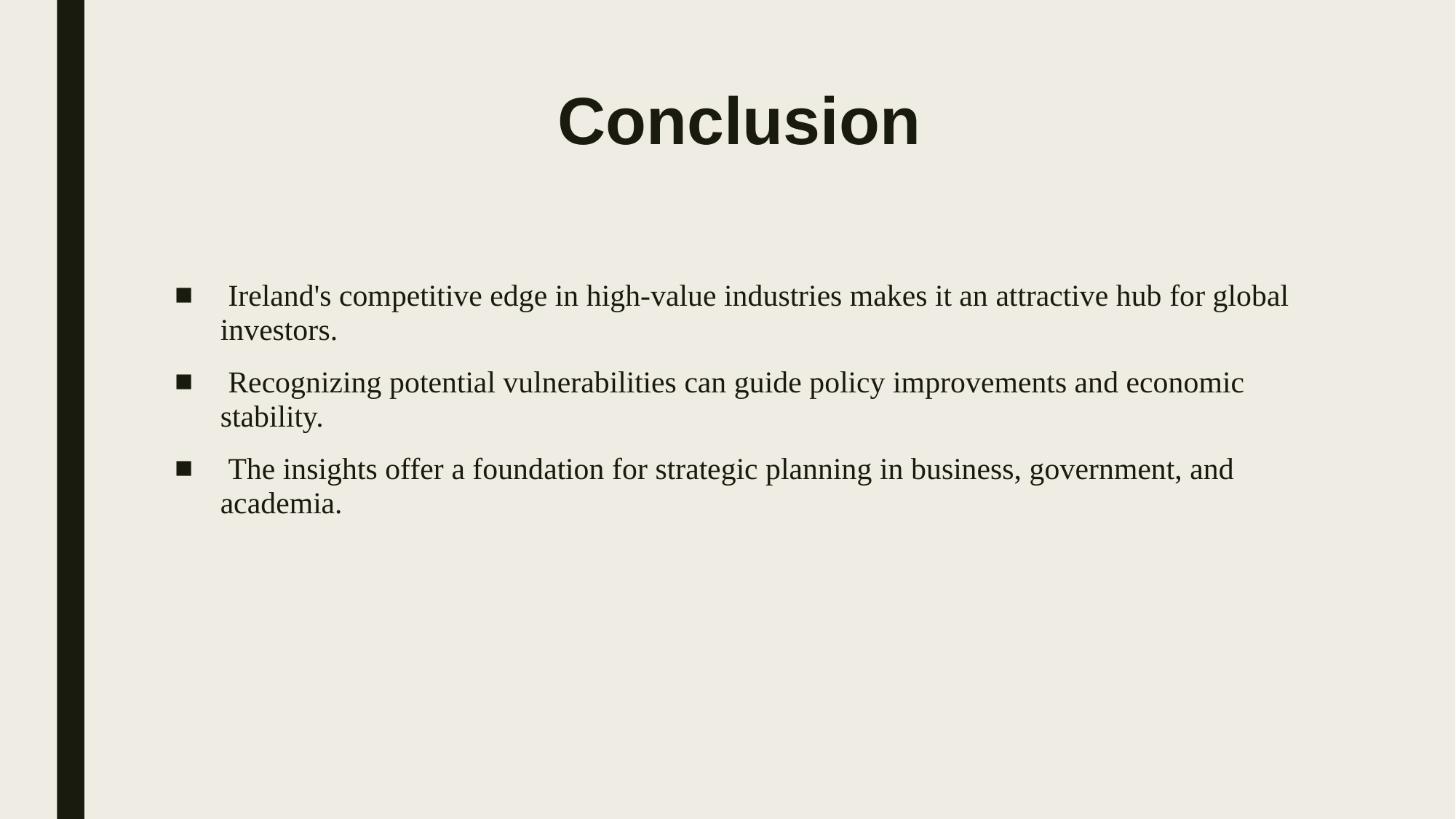

# Conclusion
 Ireland's competitive edge in high-value industries makes it an attractive hub for global investors.
 Recognizing potential vulnerabilities can guide policy improvements and economic stability.
 The insights offer a foundation for strategic planning in business, government, and academia.